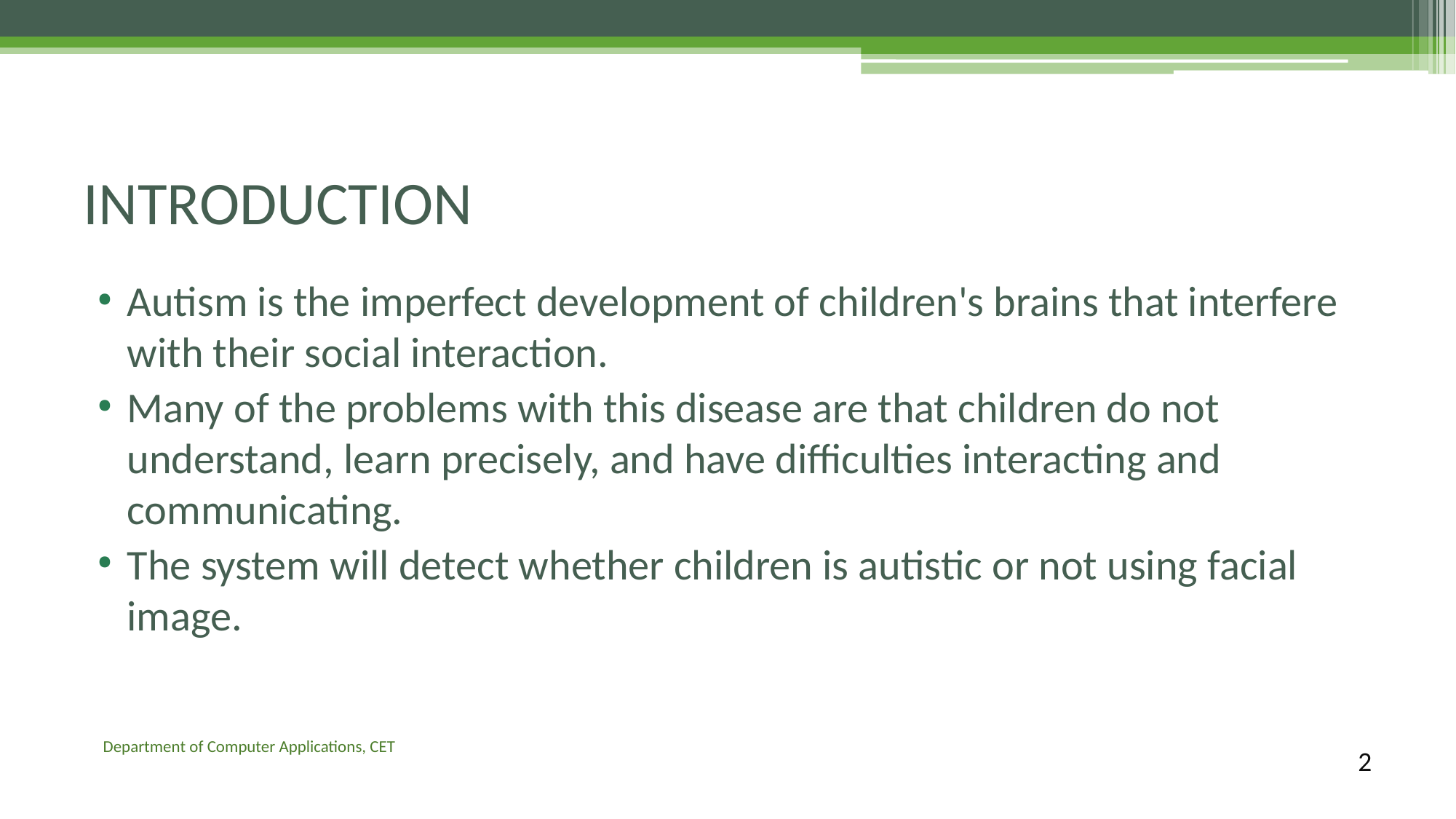

# INTRODUCTION
Autism is the imperfect development of children's brains that interfere with their social interaction.
Many of the problems with this disease are that children do not understand, learn precisely, and have difficulties interacting and communicating.
The system will detect whether children is autistic or not using facial image.

Department of Computer Applications, CET
2